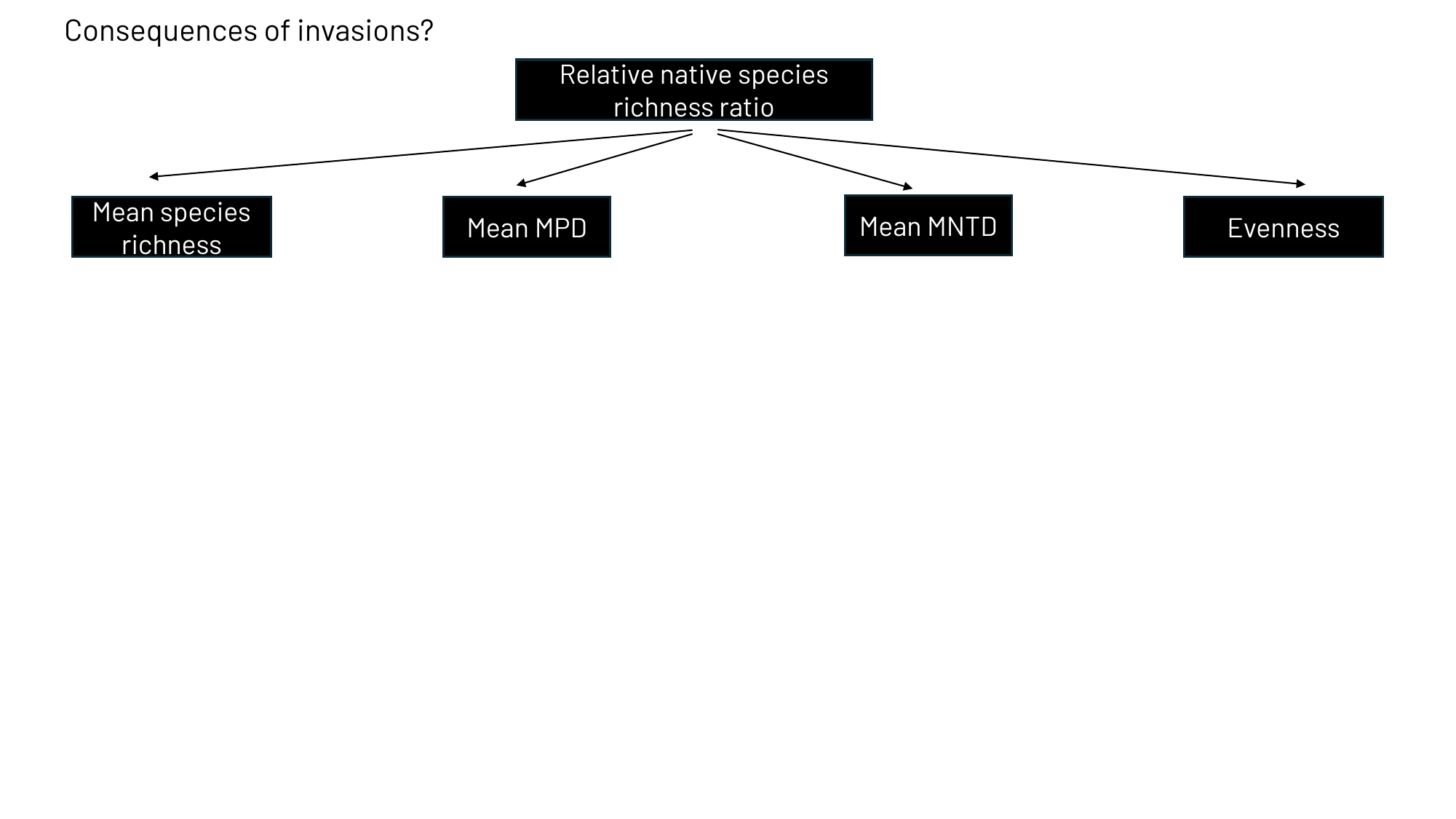

Consequences of invasions?
Relative native species richness ratio
Mean MNTD
Mean species richness
Evenness
Mean MPD